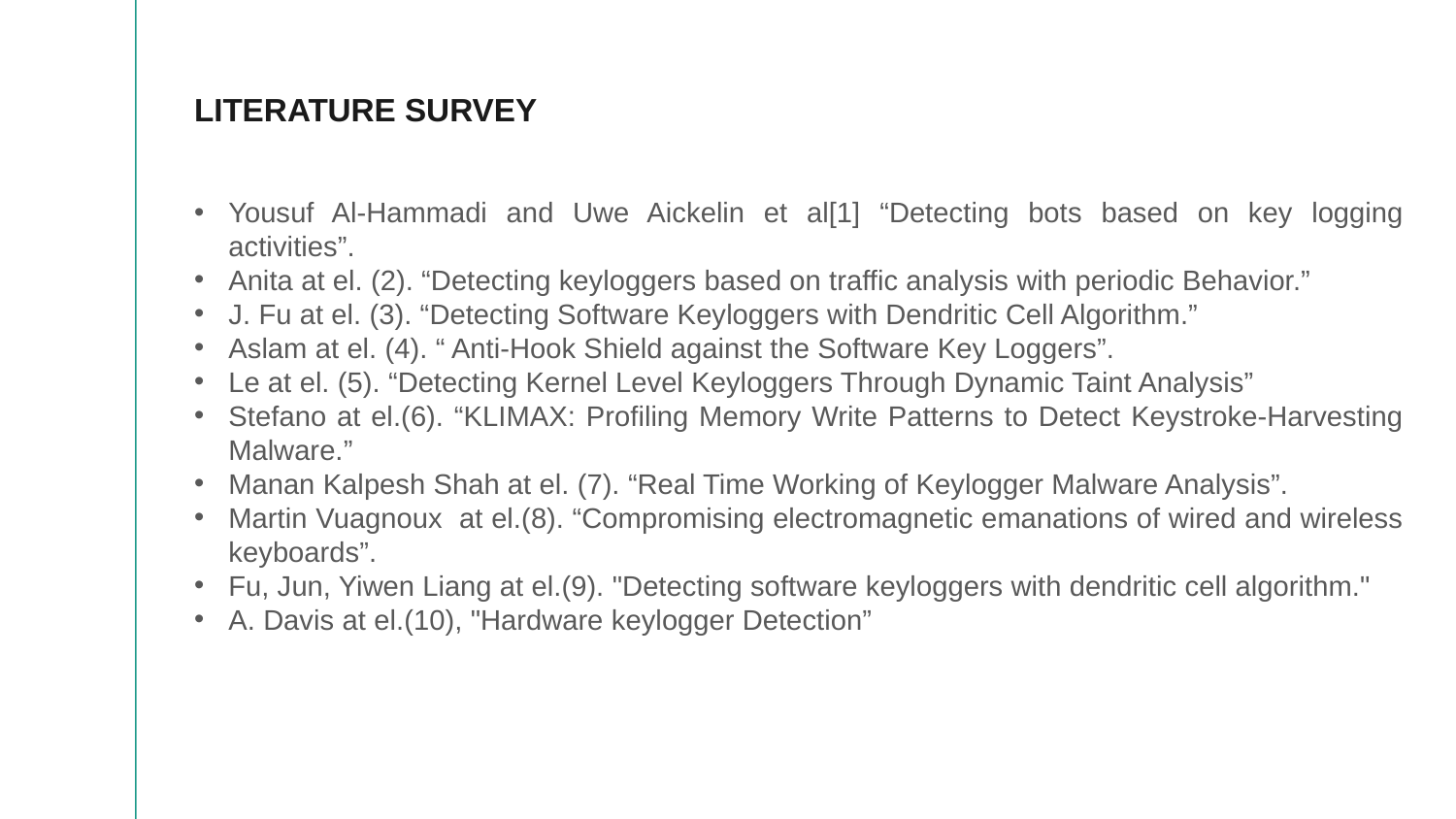

# Literature Survey
Yousuf Al-Hammadi and Uwe Aickelin et al[1] “Detecting bots based on key logging activities”.
Anita at el. (2). “Detecting keyloggers based on traffic analysis with periodic Behavior.”
J. Fu at el. (3). “Detecting Software Keyloggers with Dendritic Cell Algorithm.”
Aslam at el. (4). “ Anti-Hook Shield against the Software Key Loggers”.
Le at el. (5). “Detecting Kernel Level Keyloggers Through Dynamic Taint Analysis”
Stefano at el.(6). “KLIMAX: Profiling Memory Write Patterns to Detect Keystroke-Harvesting Malware.”
Manan Kalpesh Shah at el. (7). “Real Time Working of Keylogger Malware Analysis”.
Martin Vuagnoux  at el.(8). “Compromising electromagnetic emanations of wired and wireless keyboards”.
Fu, Jun, Yiwen Liang at el.(9). "Detecting software keyloggers with dendritic cell algorithm."
A. Davis at el.(10), "Hardware keylogger Detection”